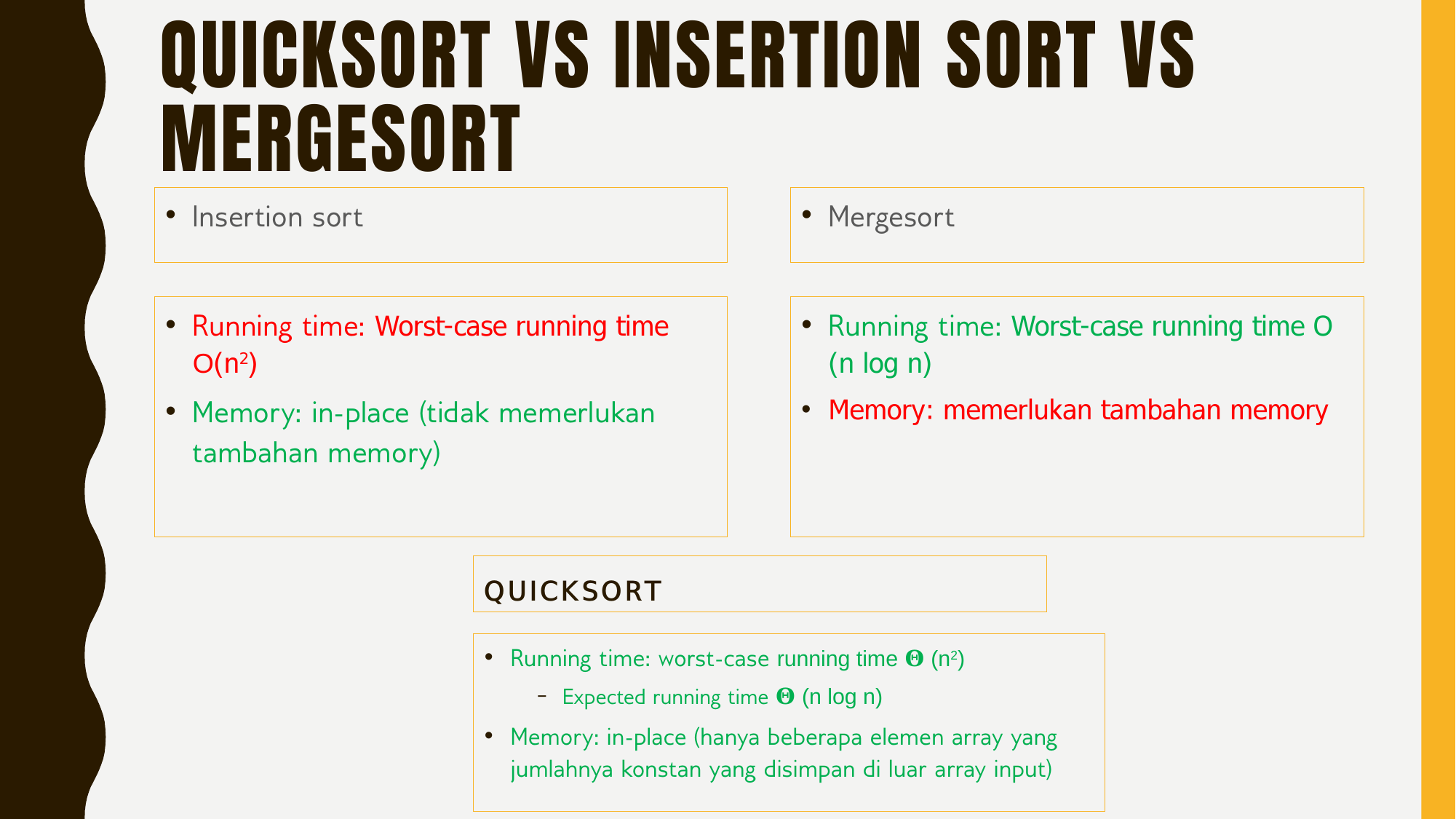

# QUICKSORT VS INSERTION SORT VS MERGESOrt
Insertion sort
Mergesort
Running time: Worst-case running time O (n log n)
Memory: memerlukan tambahan memory

Running time: Worst-case running time O(n2)
Memory: in-place (tidak memerlukan tambahan memory)
quicksort
Running time: worst-case running time 𝚯 (n2)
Expected running time 𝚯 (n log n)
Memory: in-place (hanya beberapa elemen array yang jumlahnya konstan yang disimpan di luar array input)